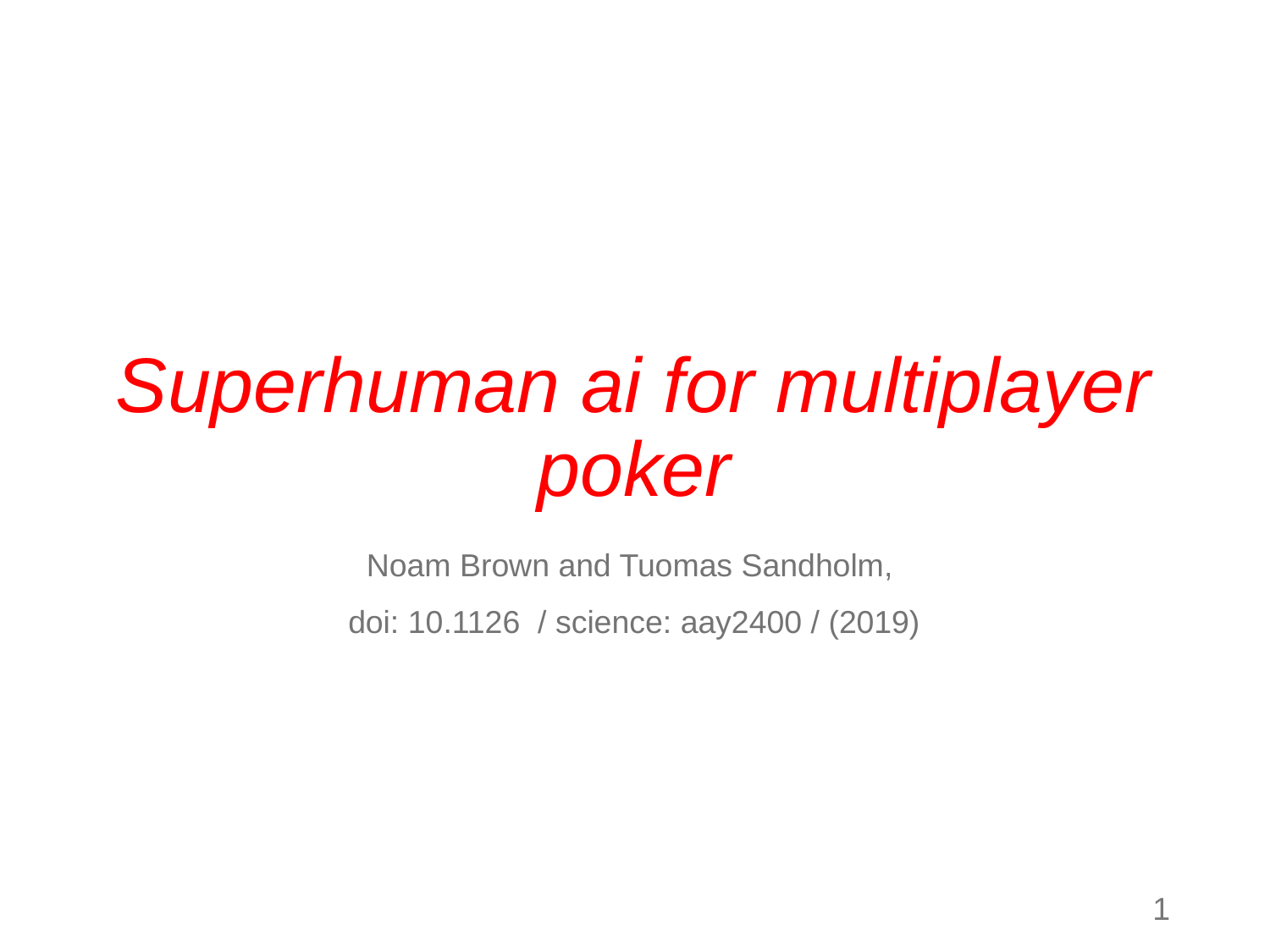

# Superhuman ai for multiplayer poker
Noam Brown and Tuomas Sandholm,
doi: 10.1126  / science: aay2400 / (2019)
1